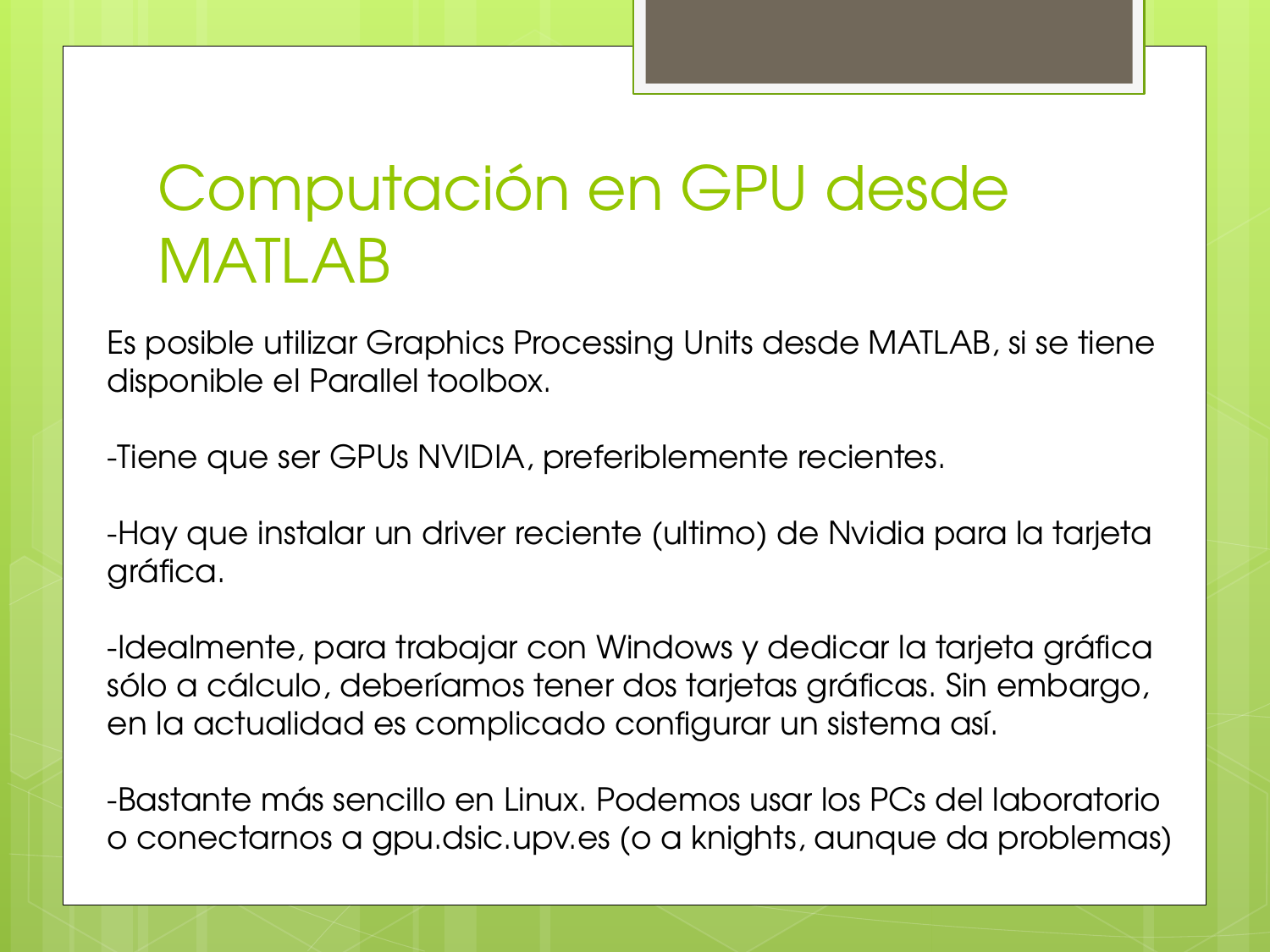

# Computación en GPU desde MATLAB
Es posible utilizar Graphics Processing Units desde MATLAB, si se tiene disponible el Parallel toolbox.

-Tiene que ser GPUs NVIDIA, preferiblemente recientes.

-Hay que instalar un driver reciente (ultimo) de Nvidia para la tarjeta gráfica.

-Idealmente, para trabajar con Windows y dedicar la tarjeta gráfica sólo a cálculo, deberíamos tener dos tarjetas gráficas. Sin embargo, en la actualidad es complicado configurar un sistema así.

-Bastante más sencillo en Linux. Podemos usar los PCs del laboratorio o conectarnos a gpu.dsic.upv.es (o a knights, aunque da problemas)